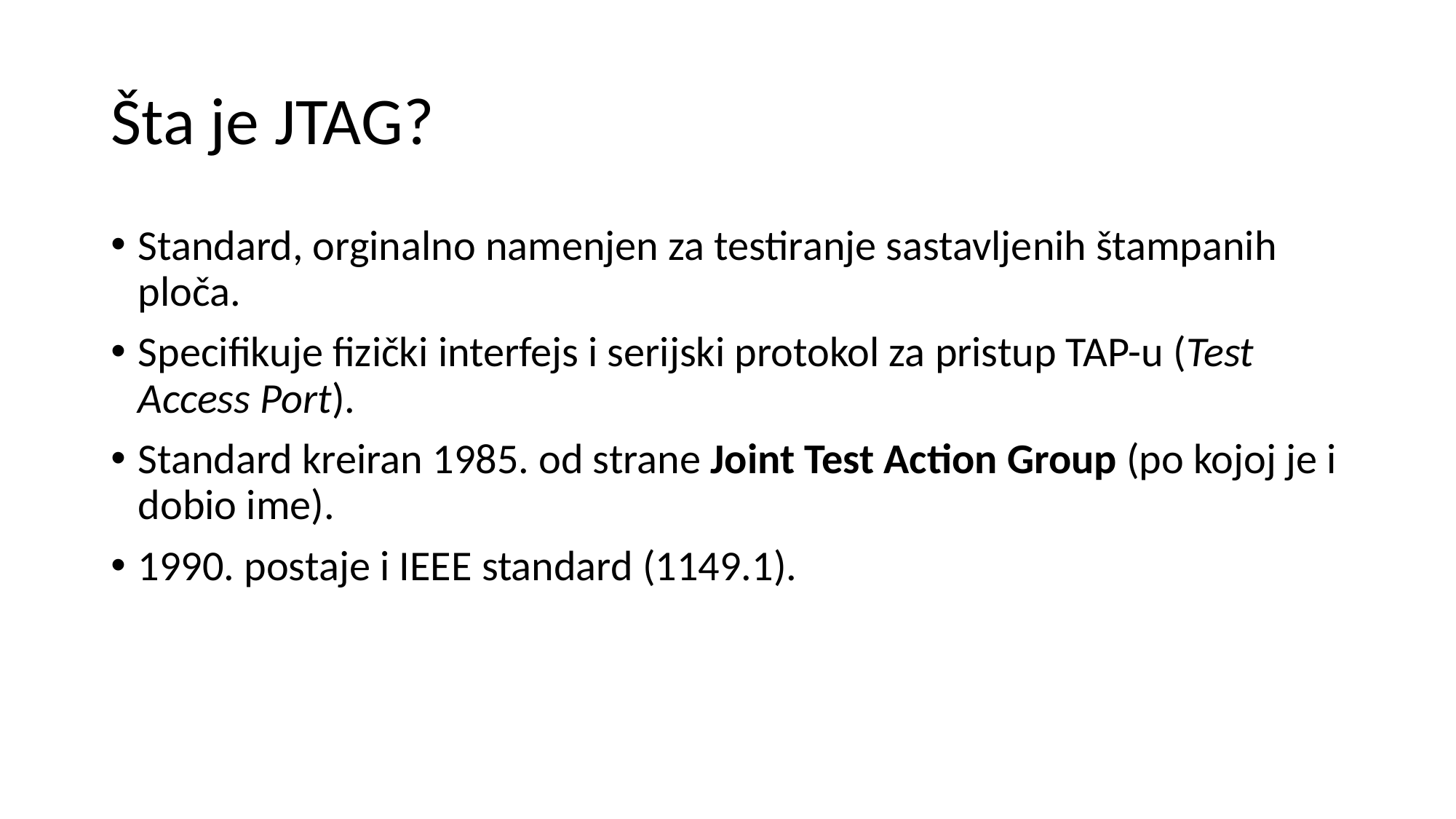

# Šta je JTAG?
Standard, orginalno namenjen za testiranje sastavljenih štampanih ploča.
Specifikuje fizički interfejs i serijski protokol za pristup TAP-u (Test Access Port).
Standard kreiran 1985. od strane Joint Test Action Group (po kojoj je i dobio ime).
1990. postaje i IEEE standard (1149.1).